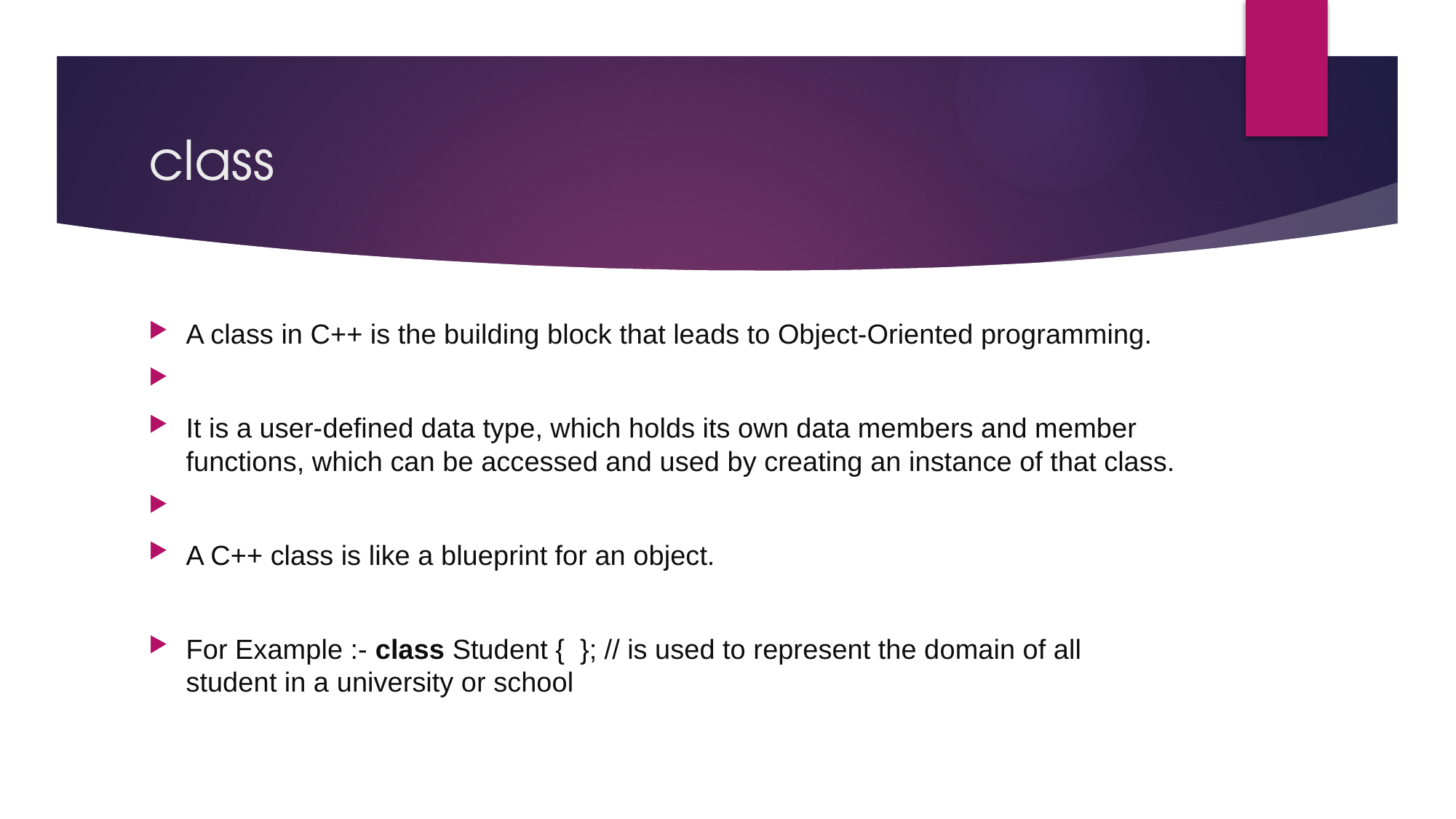

# class
A class in C++ is the building block that leads to Object-Oriented programming.

It is a user-defined data type, which holds its own data members and member functions, which can be accessed and used by creating an instance of that class.

A C++ class is like a blueprint for an object.

For Example :- class Student {  }; // is used to represent the domain of all student in a university or school